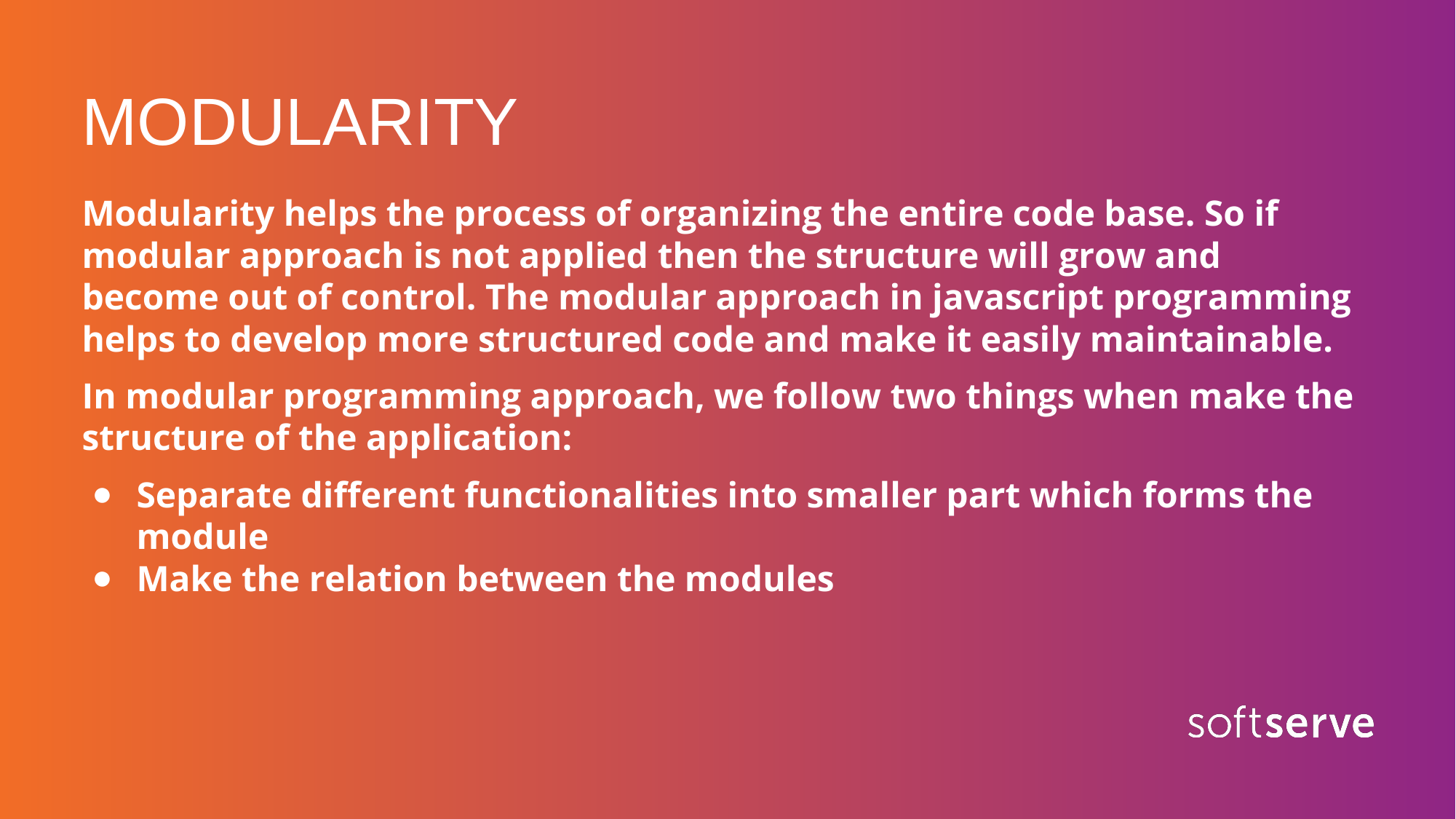

# MODULARITY
Modularity helps the process of organizing the entire code base. So if modular approach is not applied then the structure will grow and become out of control. The modular approach in javascript programming helps to develop more structured code and make it easily maintainable.
In modular programming approach, we follow two things when make the structure of the application:
Separate different functionalities into smaller part which forms the module
Make the relation between the modules